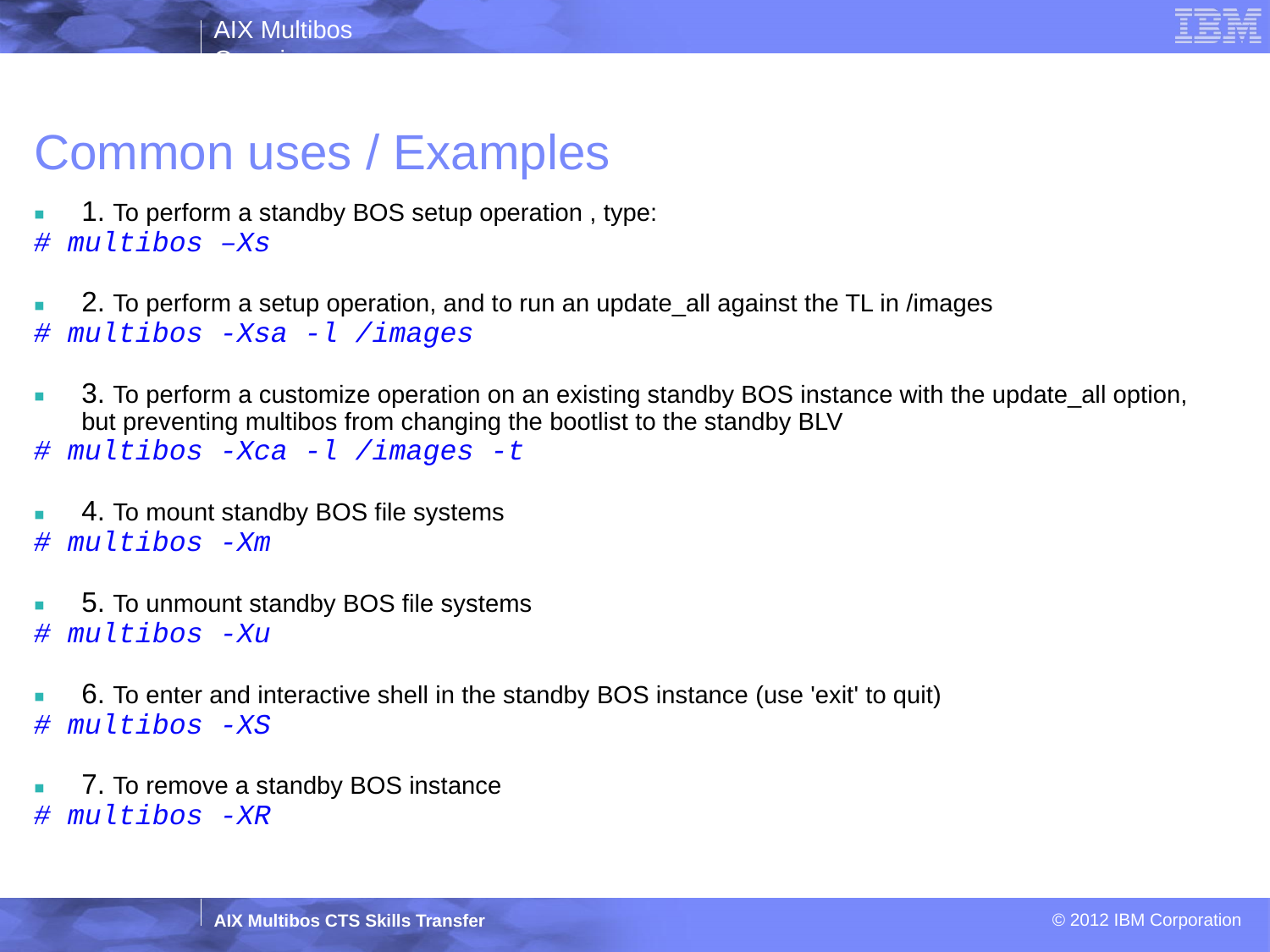

# Common uses / Examples
1. To perform a standby BOS setup operation , type:
# multibos –Xs

2. To perform a setup operation, and to run an update_all against the TL in /images
# multibos -Xsa -l /images

3. To perform a customize operation on an existing standby BOS instance with the update_all option, but preventing multibos from changing the bootlist to the standby BLV
# multibos -Xca -l /images -t

4. To mount standby BOS file systems
# multibos -Xm

5. To unmount standby BOS file systems
# multibos -Xu

6. To enter and interactive shell in the standby BOS instance (use 'exit' to quit)
# multibos -XS

7. To remove a standby BOS instance
# multibos -XR